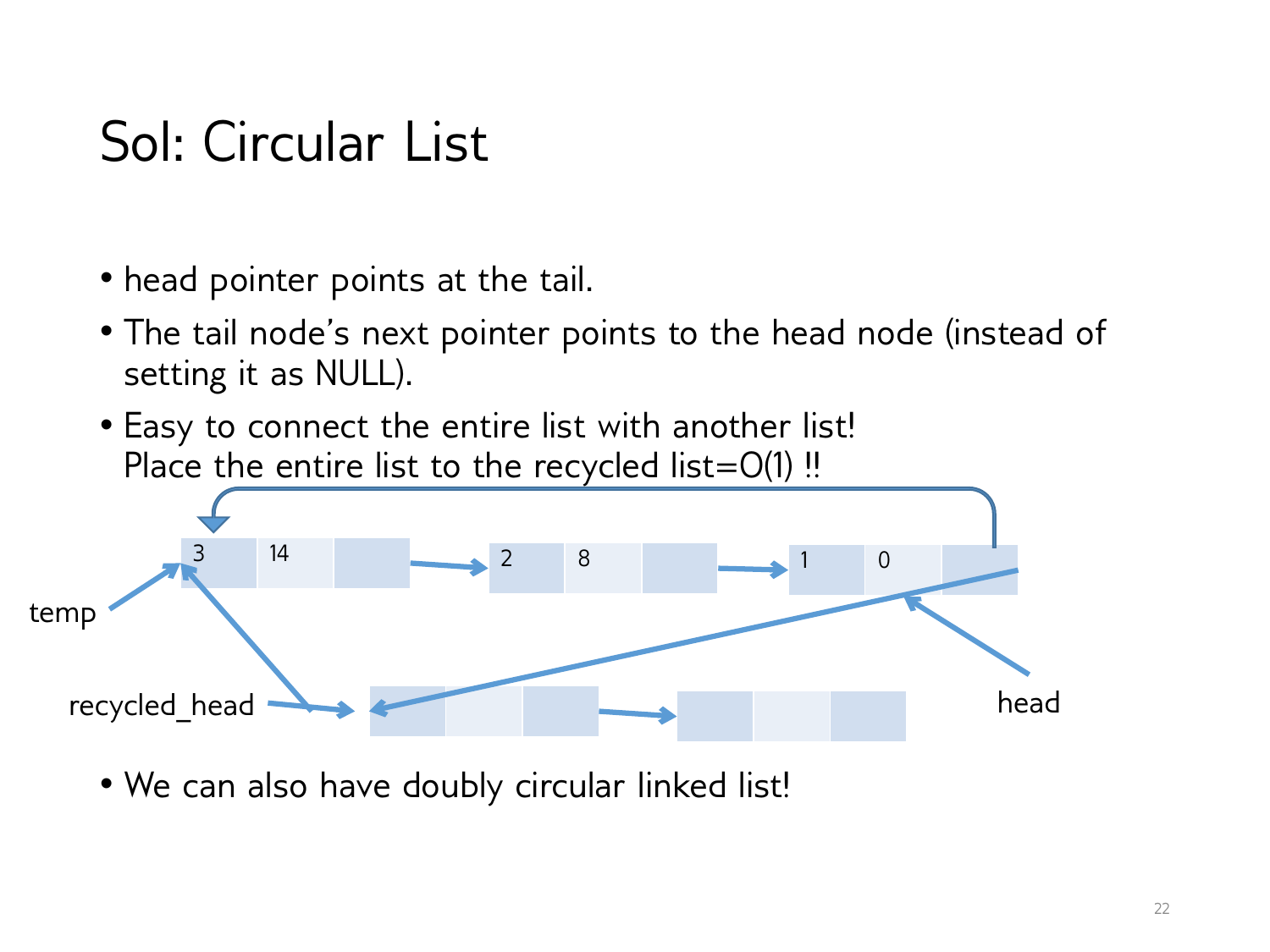

# Sol: Circular List
head pointer points at the tail.
The tail node’s next pointer points to the head node (instead of setting it as NULL).
Easy to connect the entire list with another list!
Place the entire list to the recycled list=O(1) !!

We can also have doubly circular linked list!

| 3 | 14 |  |
| --- | --- | --- |
| 2 | 8 |  |
| --- | --- | --- |
| 1 | 0 |  |
| --- | --- | --- |
temp
head
recycled_head
|  |  |  |
| --- | --- | --- |
|  |  |  |
| --- | --- | --- |
22